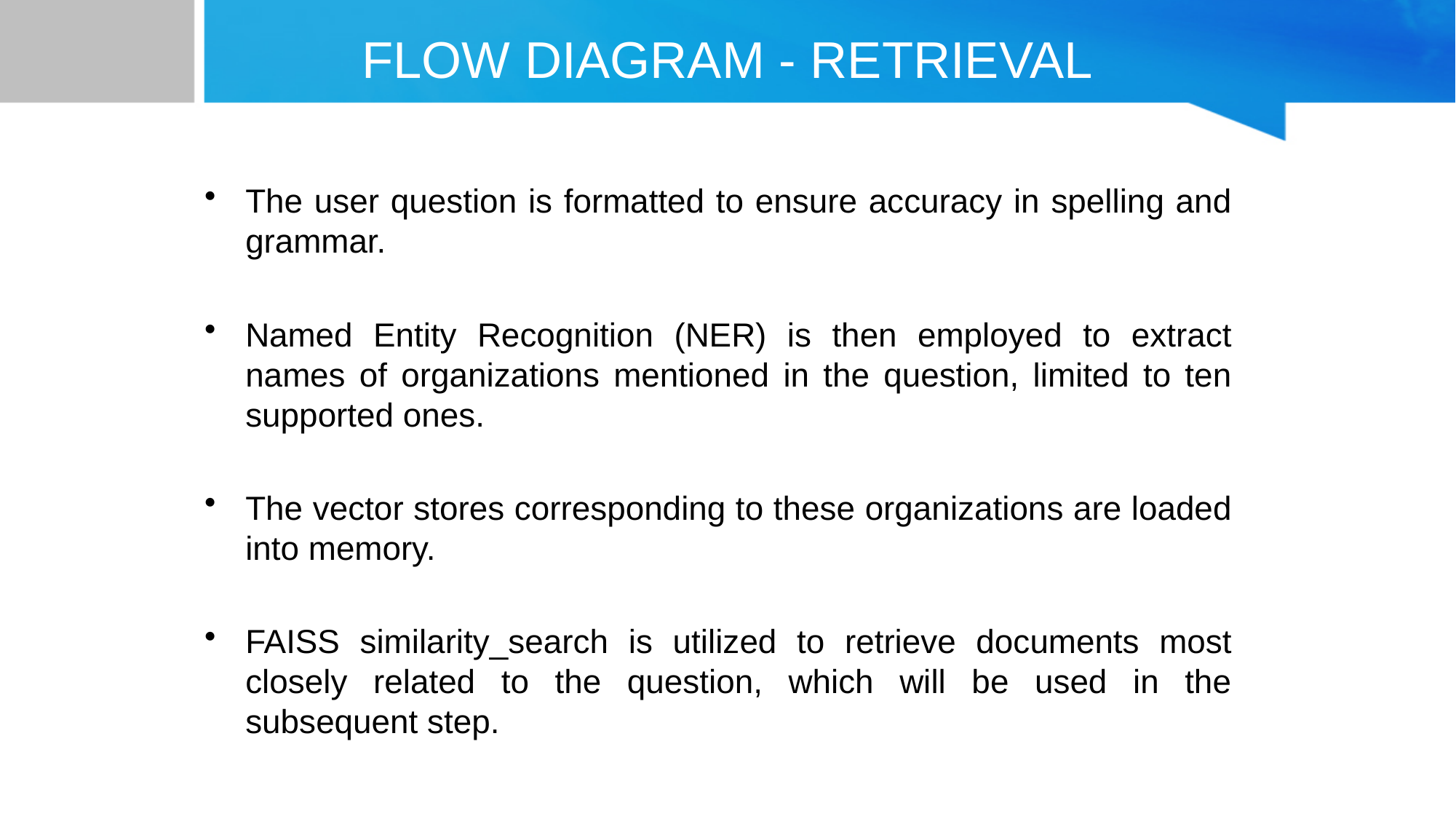

# FLOW DIAGRAM - RETRIEVAL
The user question is formatted to ensure accuracy in spelling and grammar.

Named Entity Recognition (NER) is then employed to extract names of organizations mentioned in the question, limited to ten supported ones.

The vector stores corresponding to these organizations are loaded into memory.

FAISS similarity_search is utilized to retrieve documents most closely related to the question, which will be used in the subsequent step.